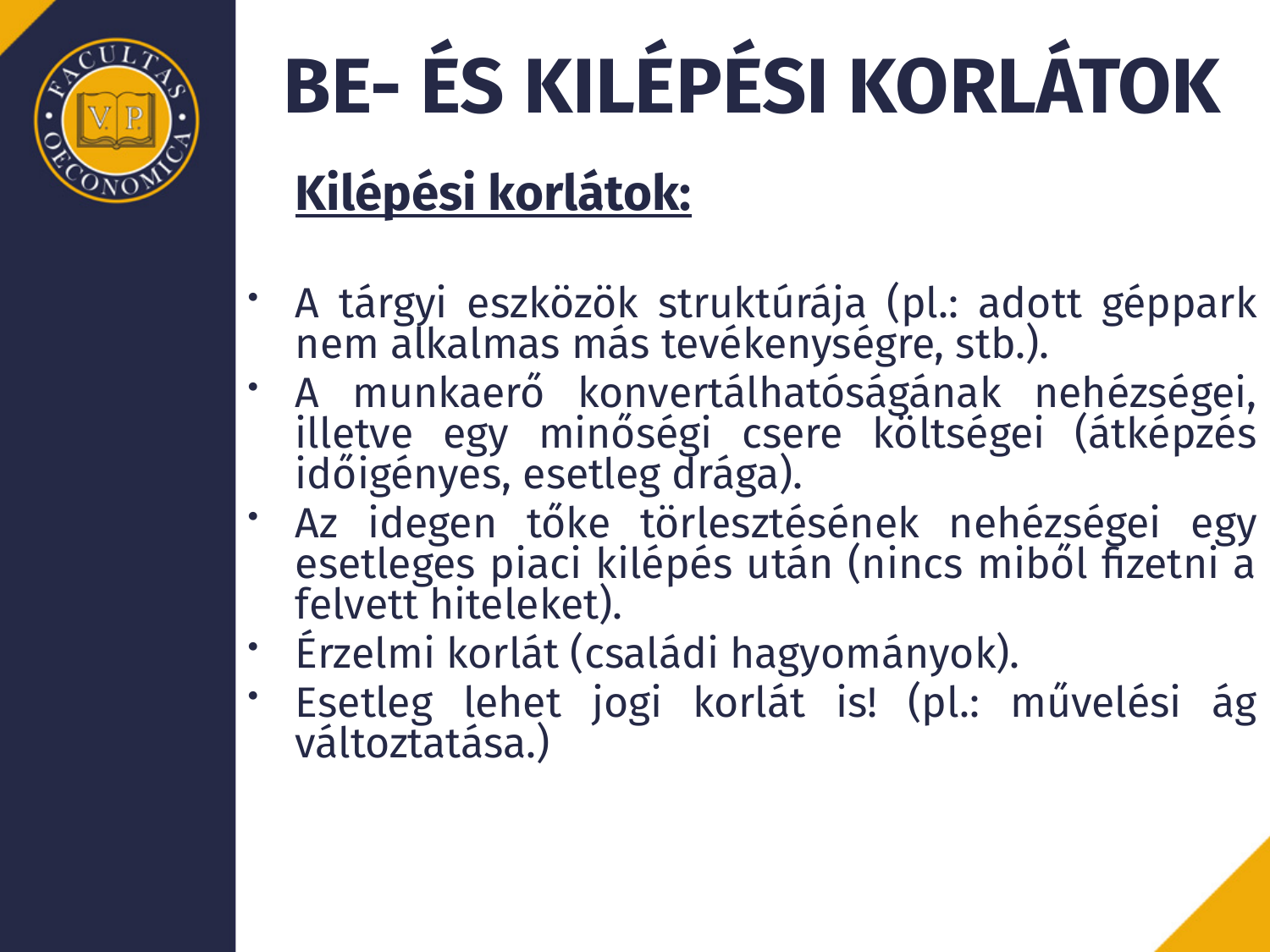

# BE- ÉS KILÉPÉSI KORLÁTOK
	Kilépési korlátok:

A tárgyi eszközök struktúrája (pl.: adott géppark nem alkalmas más tevékenységre, stb.).
A munkaerő konvertálhatóságának nehézségei, illetve egy minőségi csere költségei (átképzés időigényes, esetleg drága).
Az idegen tőke törlesztésének nehézségei egy esetleges piaci kilépés után (nincs miből fizetni a felvett hiteleket).
Érzelmi korlát (családi hagyományok).
Esetleg lehet jogi korlát is! (pl.: művelési ág változtatása.)